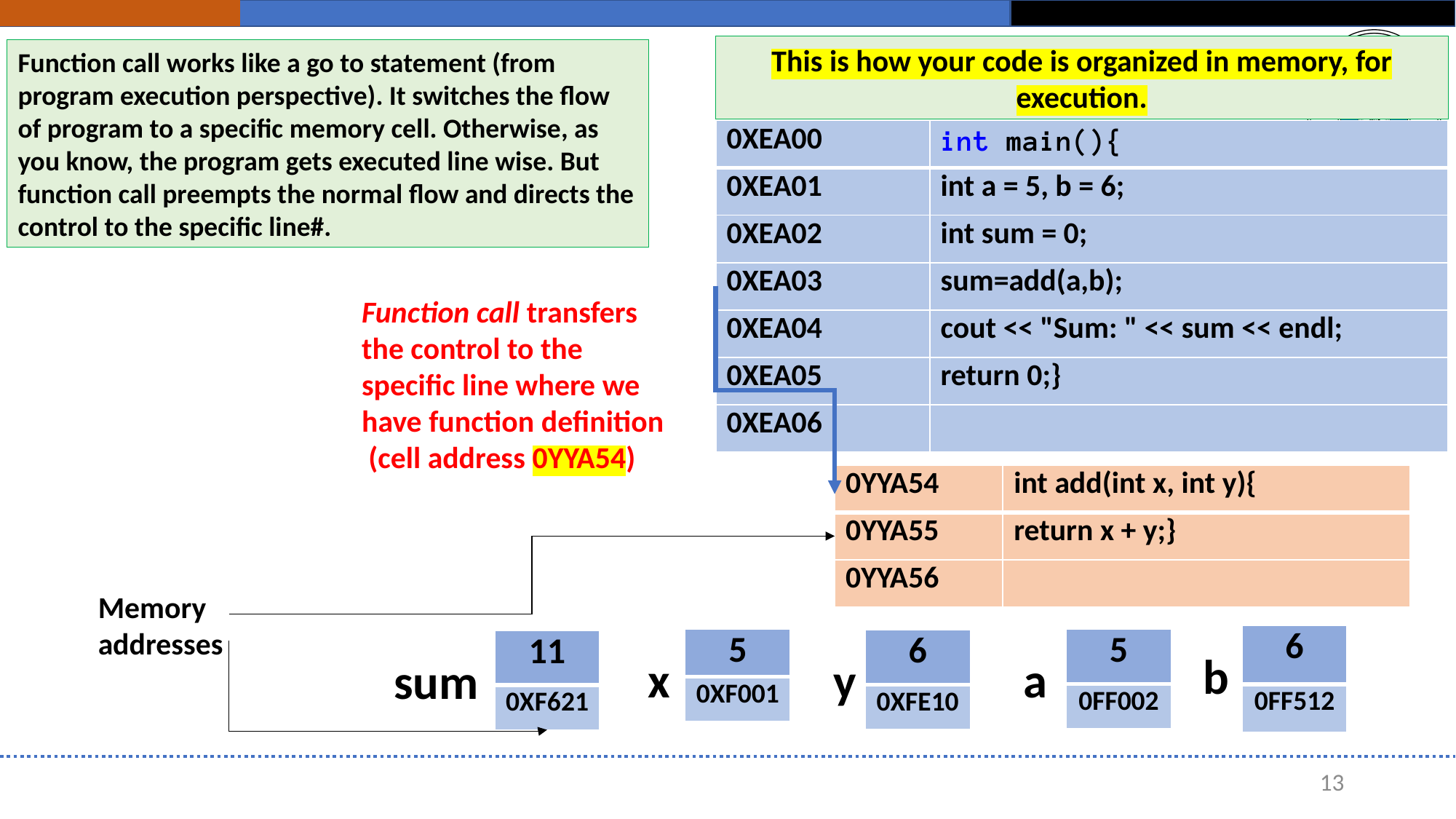

This is how your code is organized in memory, for execution.
Function call works like a go to statement (from program execution perspective). It switches the flow of program to a specific memory cell. Otherwise, as you know, the program gets executed line wise. But function call preempts the normal flow and directs the control to the specific line#.
| 0XEA00 | int main(){ |
| --- | --- |
| 0XEA01 | int a = 5, b = 6; |
| 0XEA02 | int sum = 0; |
| 0XEA03 | sum=add(a,b); |
| 0XEA04 | cout << "Sum: " << sum << endl; |
| 0XEA05 | return 0;} |
| 0XEA06 |  |
Function call transfers the control to the specific line where we have function definition
 (cell address 0YYA54)
| 0YYA54 | int add(int x, int y){ |
| --- | --- |
| 0YYA55 | return x + y;} |
| 0YYA56 |  |
Memory addresses
| 6 |
| --- |
| 0FF512 |
| 5 |
| --- |
| 0XF001 |
| 5 |
| --- |
| 0FF002 |
| 6 |
| --- |
| 0XFE10 |
| 11 |
| --- |
| 0XF621 |
b
x
a
y
sum
13